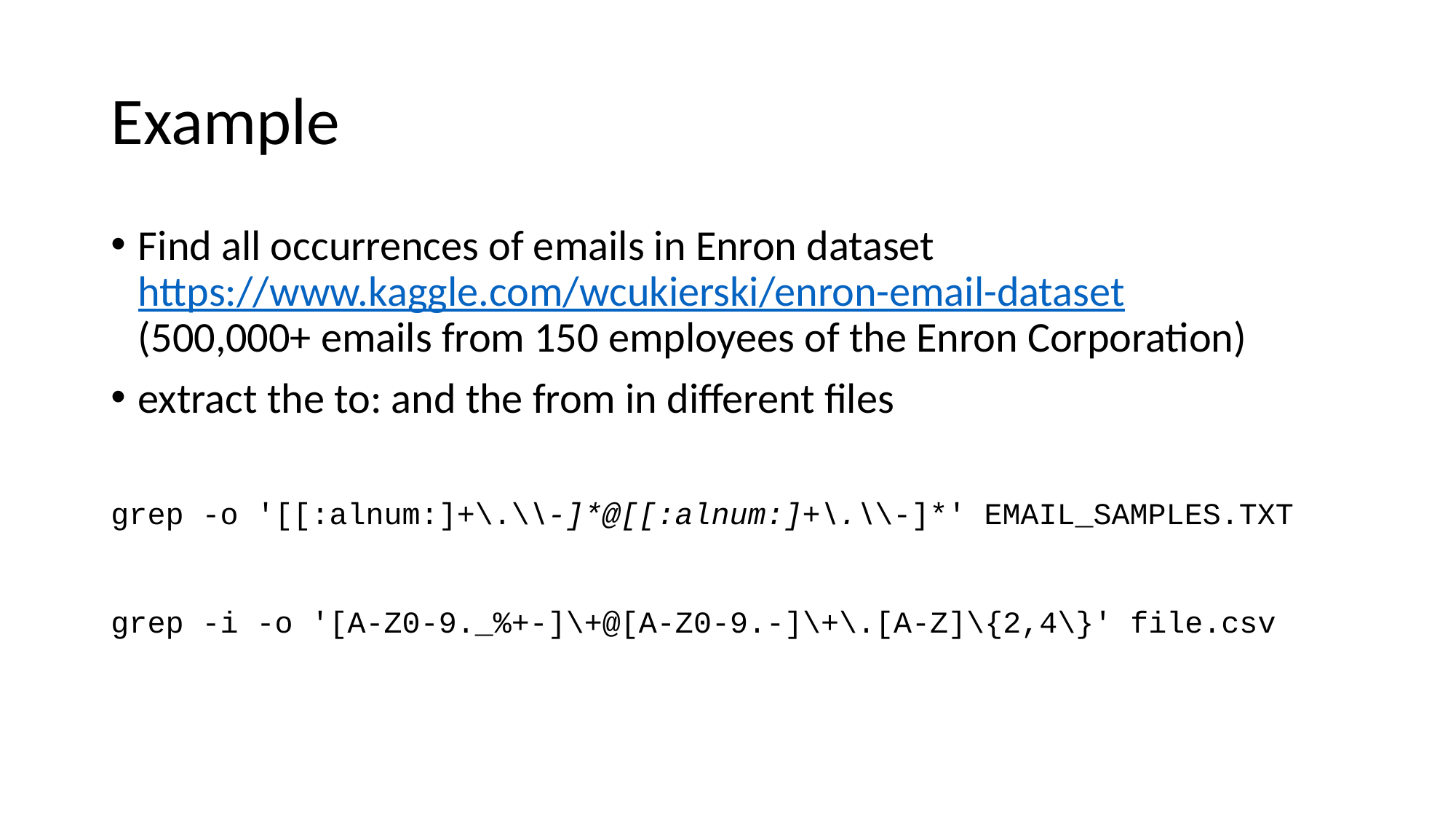

# Example
Find all occurrences of emails in Enron dataset https://www.kaggle.com/wcukierski/enron-email-dataset
(500,000+ emails from 150 employees of the Enron Corporation)
extract the to: and the from in different files

grep -o '[[:alnum:]+\.\\-]*@[[:alnum:]+\.\\-]*' EMAIL_SAMPLES.TXT

grep -i -o '[A-Z0-9._%+-]\+@[A-Z0-9.-]\+\.[A-Z]\{2,4\}' file.csv